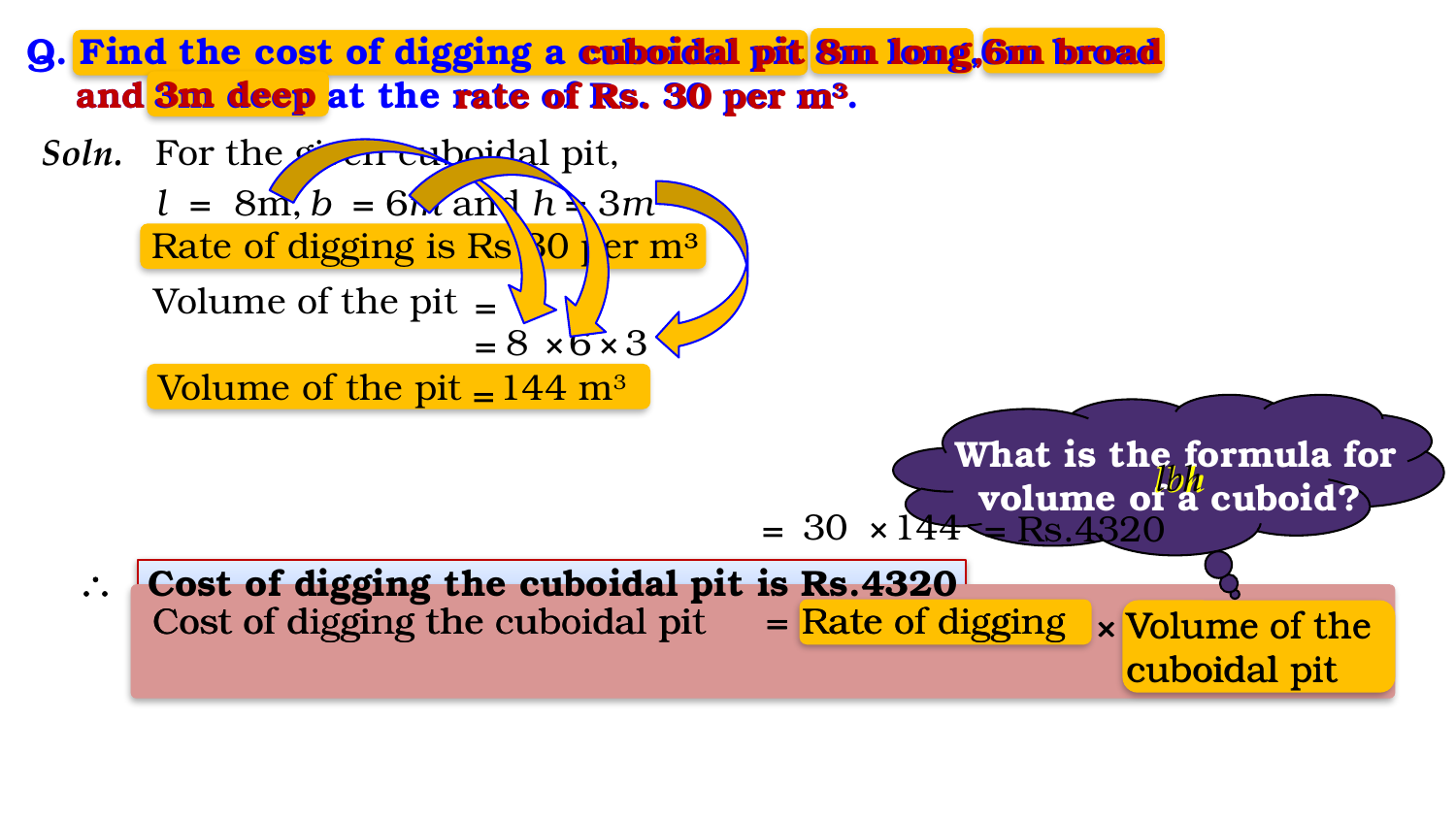

Q. Find the cost of digging a cuboidal pit 8m long,6m broad
     and 3m deep at the rate of Rs. 30 per m³.
cuboidal pit 8m long,6m broad

3m deep
and
rate of Rs. 30 per m³

Soln.
For the given cuboidal pit,

l  =  8m,
b  = 6m
and h = 3m

Rate of digging is Rs 30 per m³

Volume of the pit
=
8
×
6
×
3
=
Volume of the pit
144 m3

=

What is the formula for volume of a cuboid?
lbh
lbh
30
×
144
=
= Rs.4320
∴   Cost of digging the cuboidal pit is Rs.4320

Rate of digging
Rate of digging
Cost of digging the cuboidal pit
=
Volume of the cuboidal pit
×
Cost of digging the cuboidal pit
=
Volume of the cuboidal pit
×